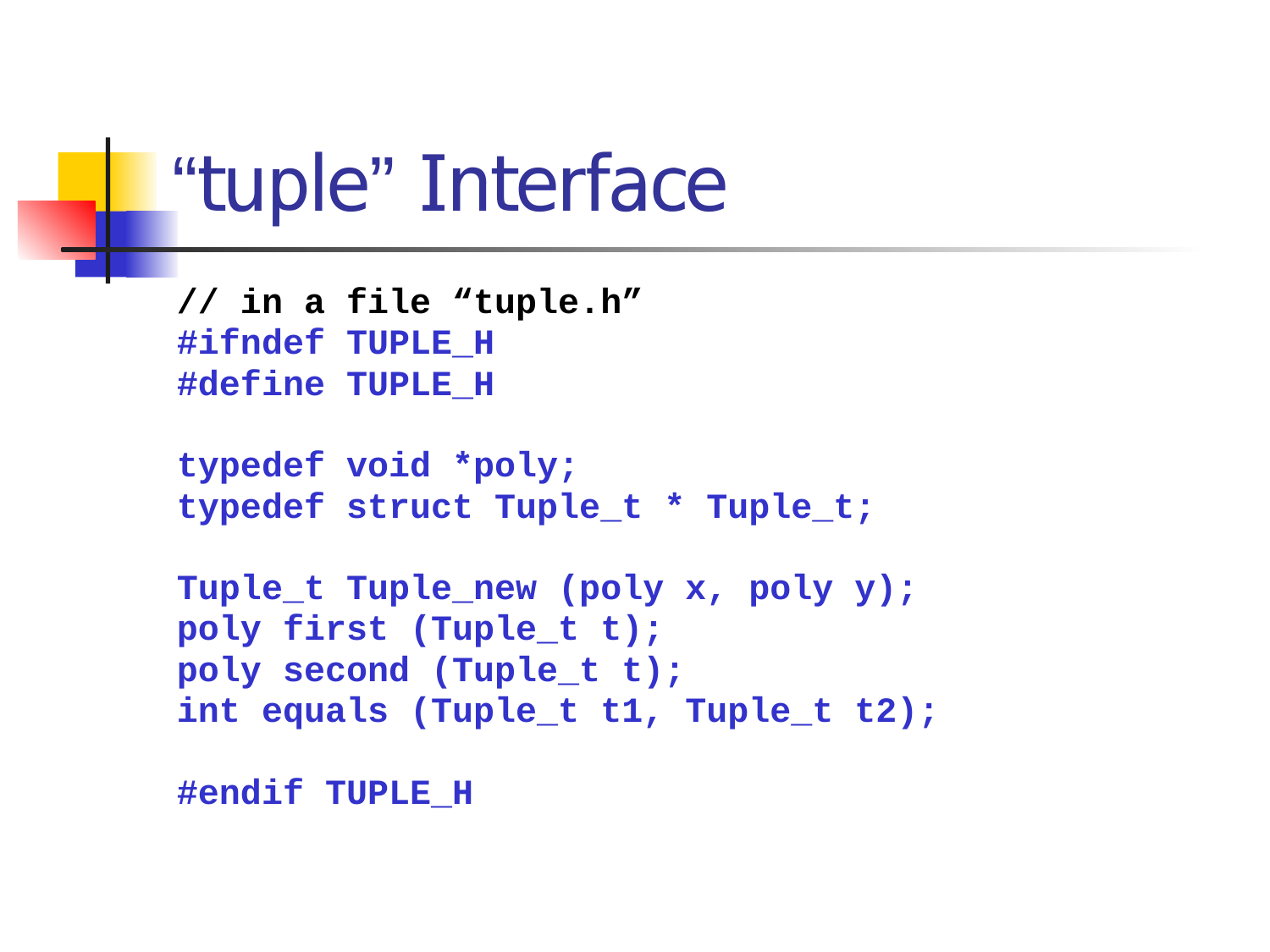

# “tuple” Interface
// in a file “tuple.h”
#ifndef TUPLE_H
#define TUPLE_H

typedef void *poly;
typedef struct Tuple_t * Tuple_t;

Tuple_t Tuple_new (poly x, poly y);
poly first (Tuple_t t);
poly second (Tuple_t t);
int equals (Tuple_t t1, Tuple_t t2);

#endif TUPLE_H